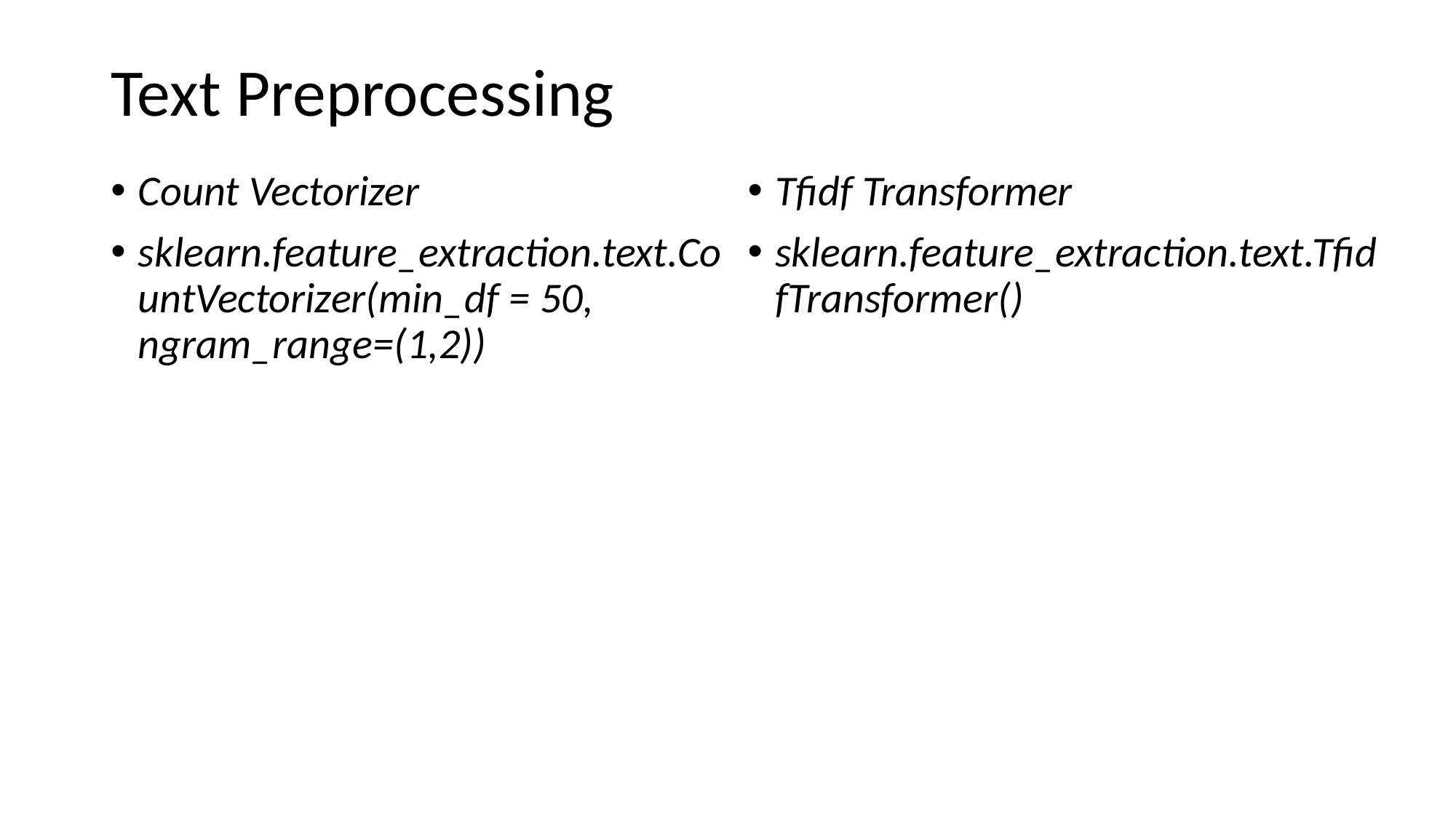

# Text Preprocessing
Tfidf Transformer
sklearn.feature_extraction.text.TfidfTransformer()
Count Vectorizer
sklearn.feature_extraction.text.CountVectorizer(min_df = 50, ngram_range=(1,2))